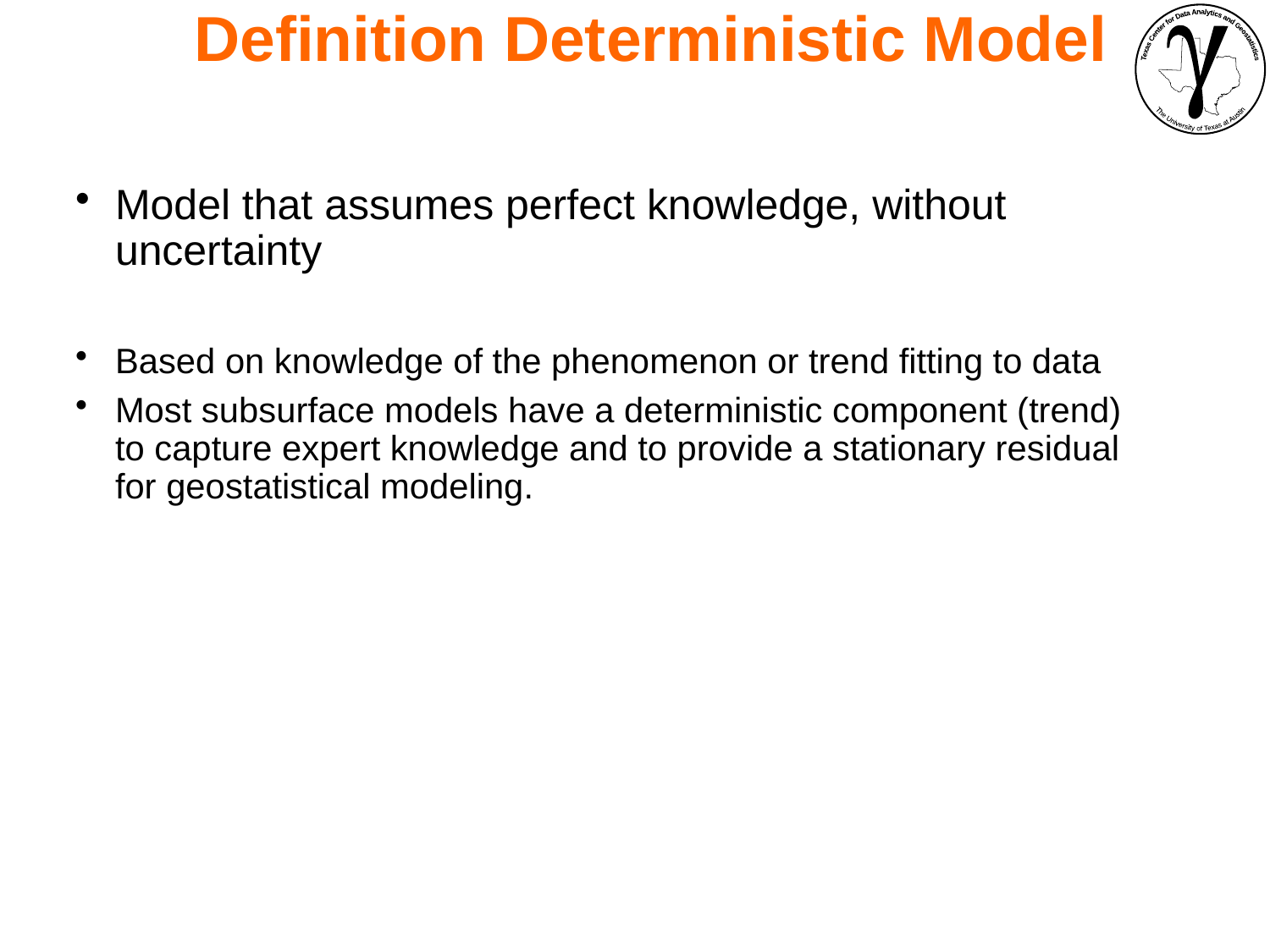

Definition Deterministic Model
Model that assumes perfect knowledge, without uncertainty

Based on knowledge of the phenomenon or trend fitting to data
Most subsurface models have a deterministic component (trend) to capture expert knowledge and to provide a stationary residual for geostatistical modeling.